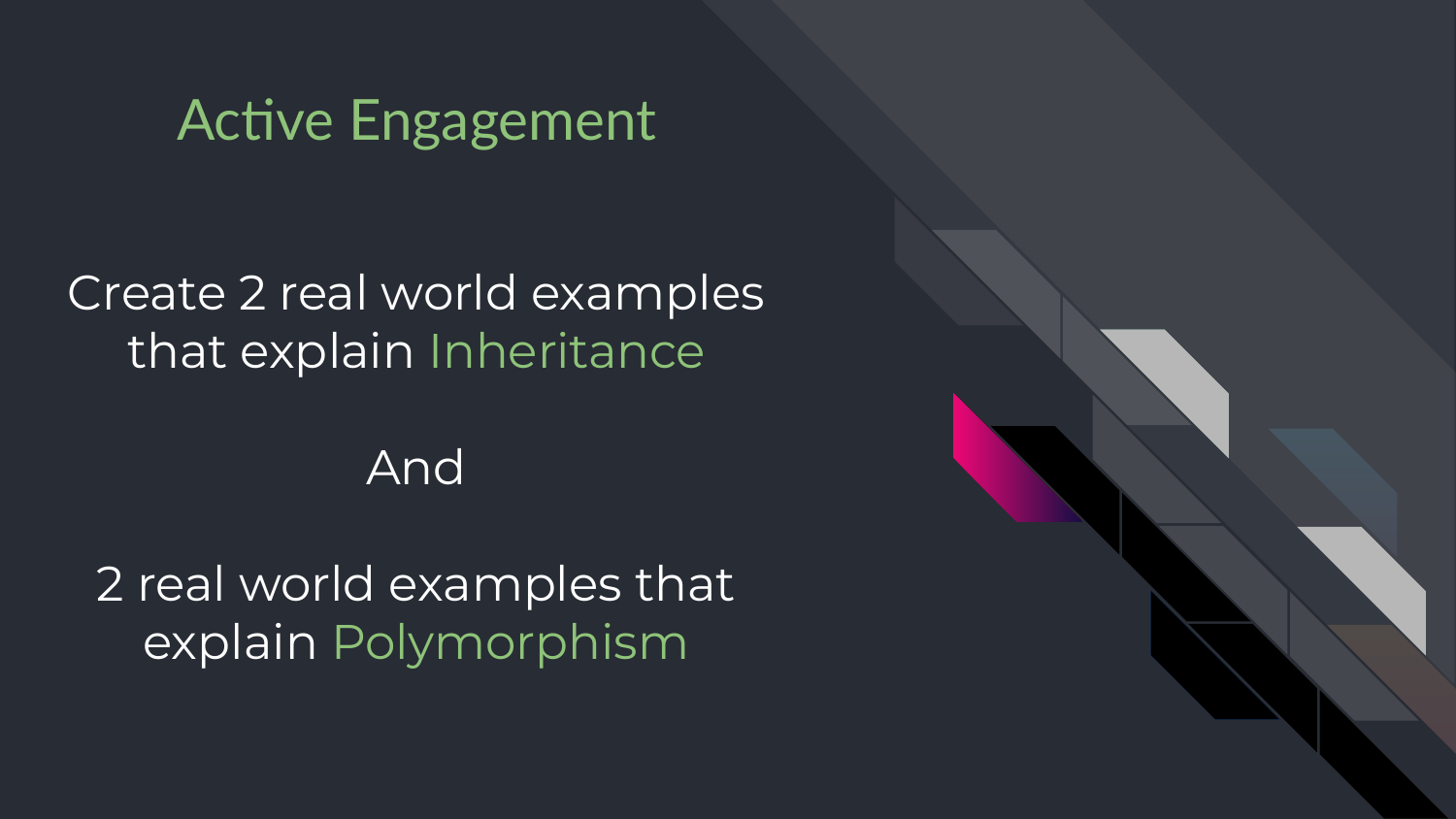

# Create 2 real world examples that explain Inheritance

And

2 real world examples that explain Polymorphism